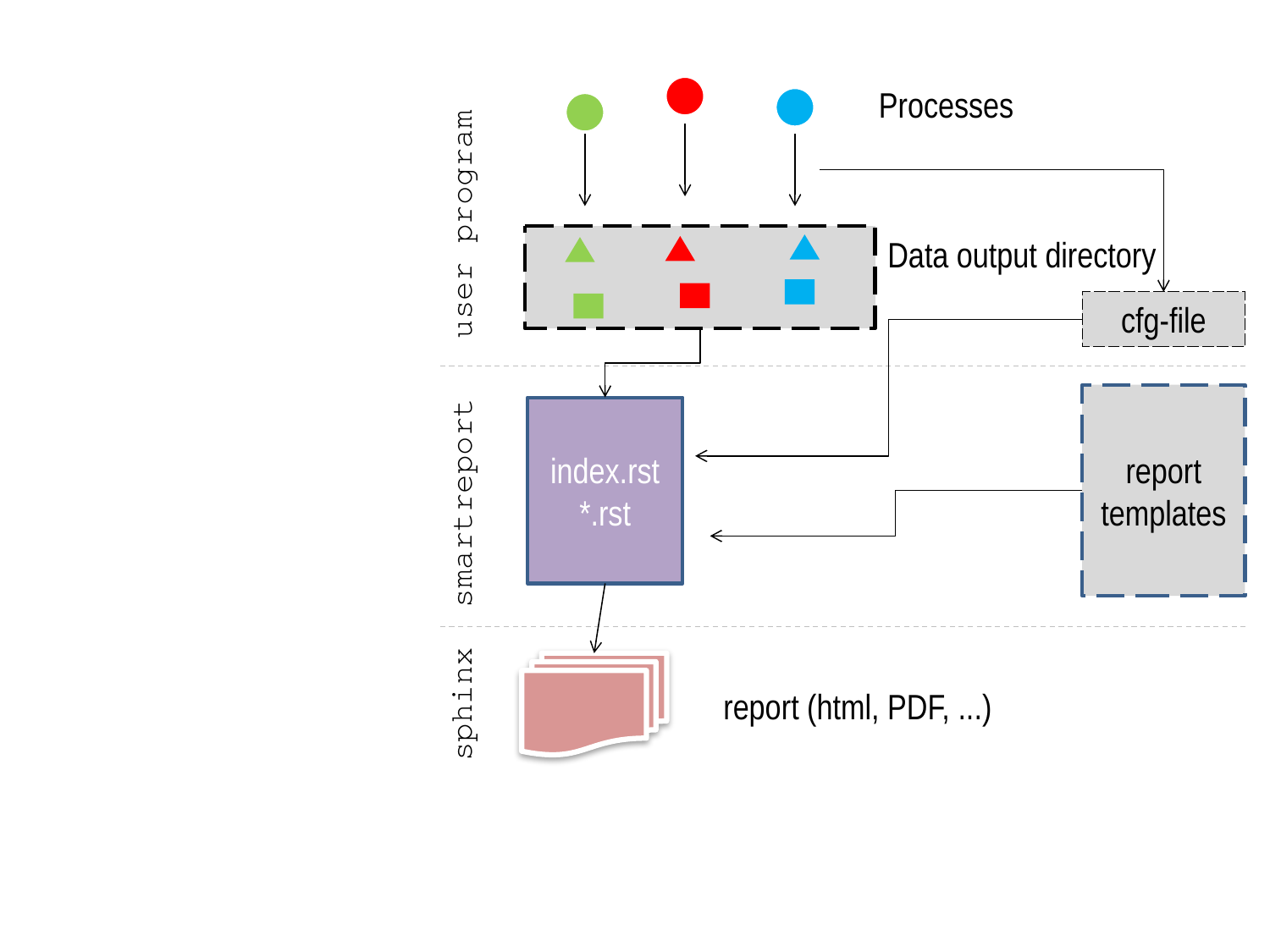

Processes

user program

Data output directory

cfg-file

report templates
index.rst
*.rst
smartreport

report (html, PDF, ...)
sphinx